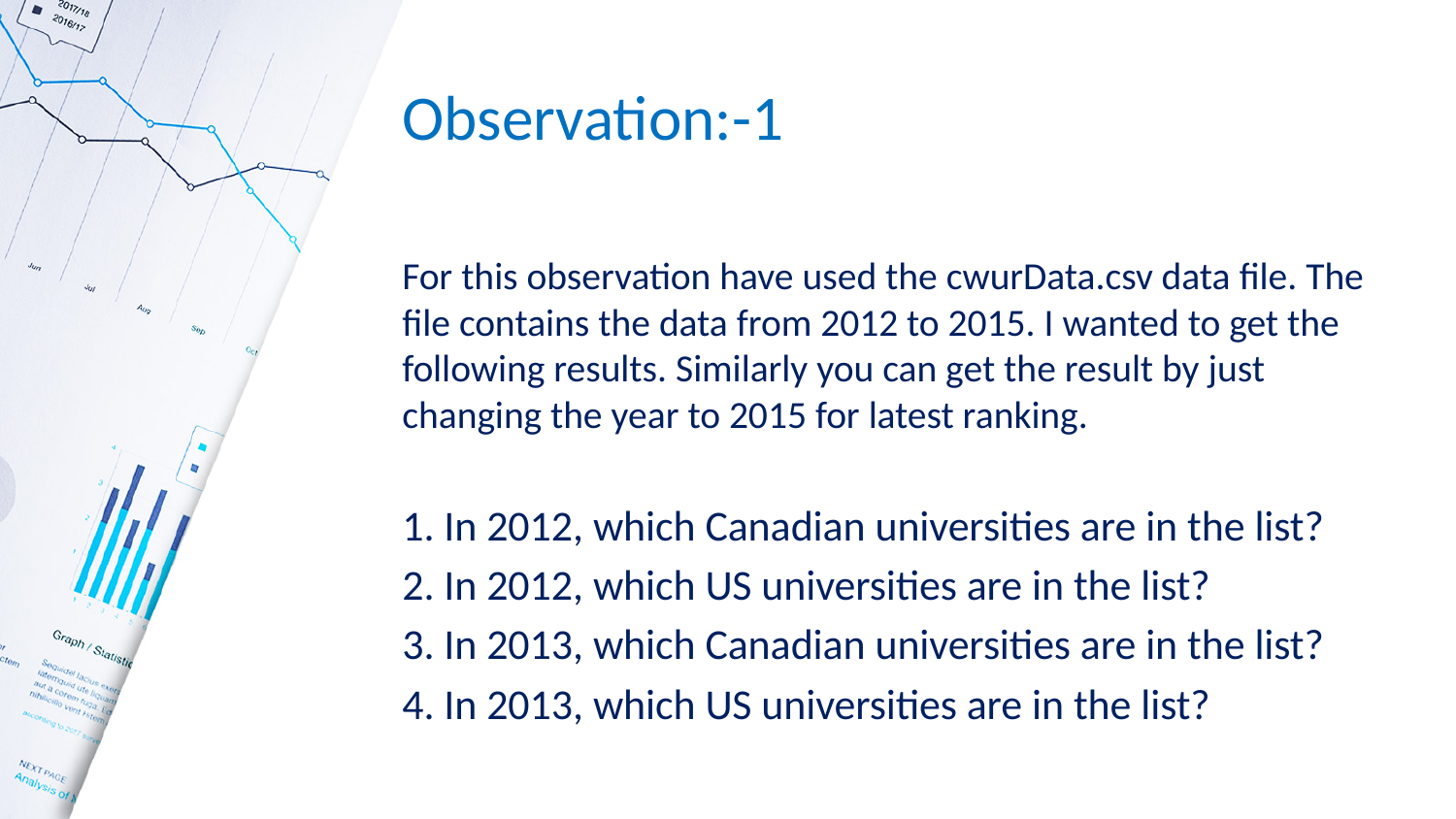

# Observation:-1

For this observation have used the cwurData.csv data file. The file contains the data from 2012 to 2015. I wanted to get the following results. Similarly you can get the result by just changing the year to 2015 for latest ranking.

1. In 2012, which Canadian universities are in the list?
2. In 2012, which US universities are in the list?
3. In 2013, which Canadian universities are in the list?
4. In 2013, which US universities are in the list?